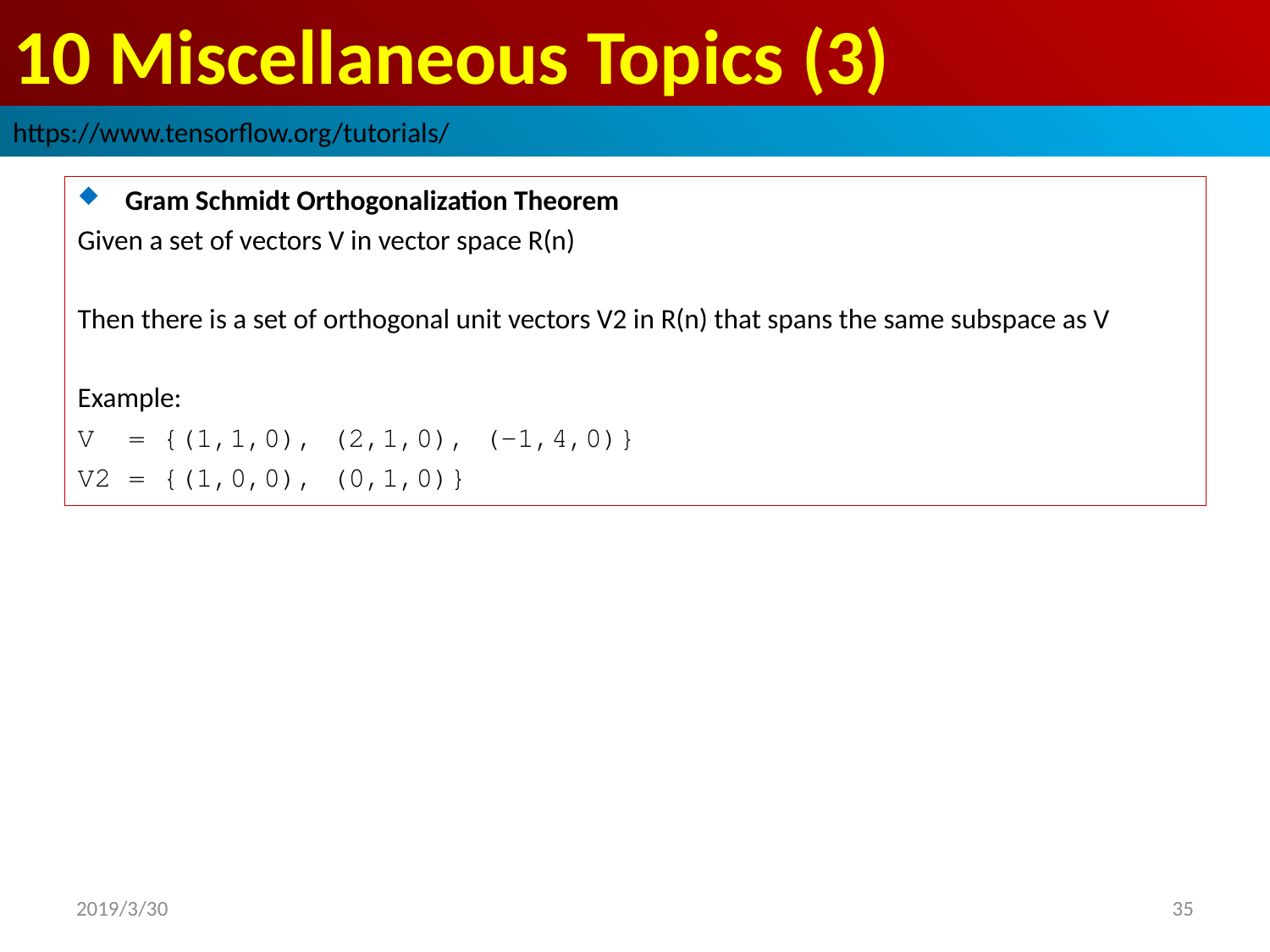

# 10 Miscellaneous Topics (3)
https://www.tensorflow.org/tutorials/
Gram Schmidt Orthogonalization Theorem
Given a set of vectors V in vector space R(n)

Then there is a set of orthogonal unit vectors V2 in R(n) that spans the same subspace as V

Example:
V  = {(1,1,0), (2,1,0), (-1,4,0)}
V2 = {(1,0,0), (0,1,0)}

2019/3/30
35